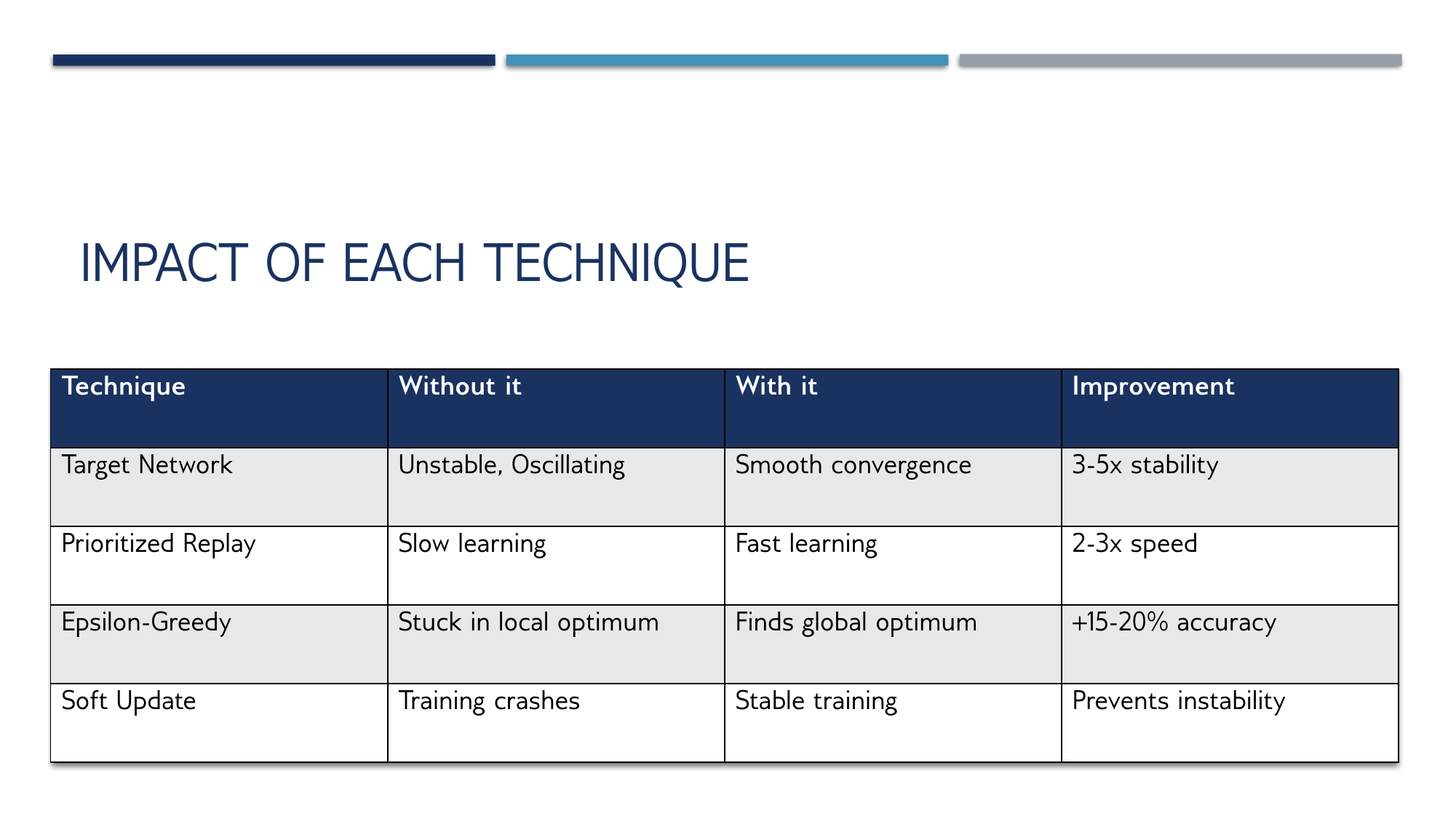

# Impact of each technique
| Technique | Without it | With it | Improvement |
| --- | --- | --- | --- |
| Target Network | Unstable, Oscillating | Smooth convergence | 3-5x stability |
| Prioritized Replay | Slow learning | Fast learning | 2-3x speed |
| Epsilon-Greedy | Stuck in local optimum | Finds global optimum | +15-20% accuracy |
| Soft Update | Training crashes | Stable training | Prevents instability |